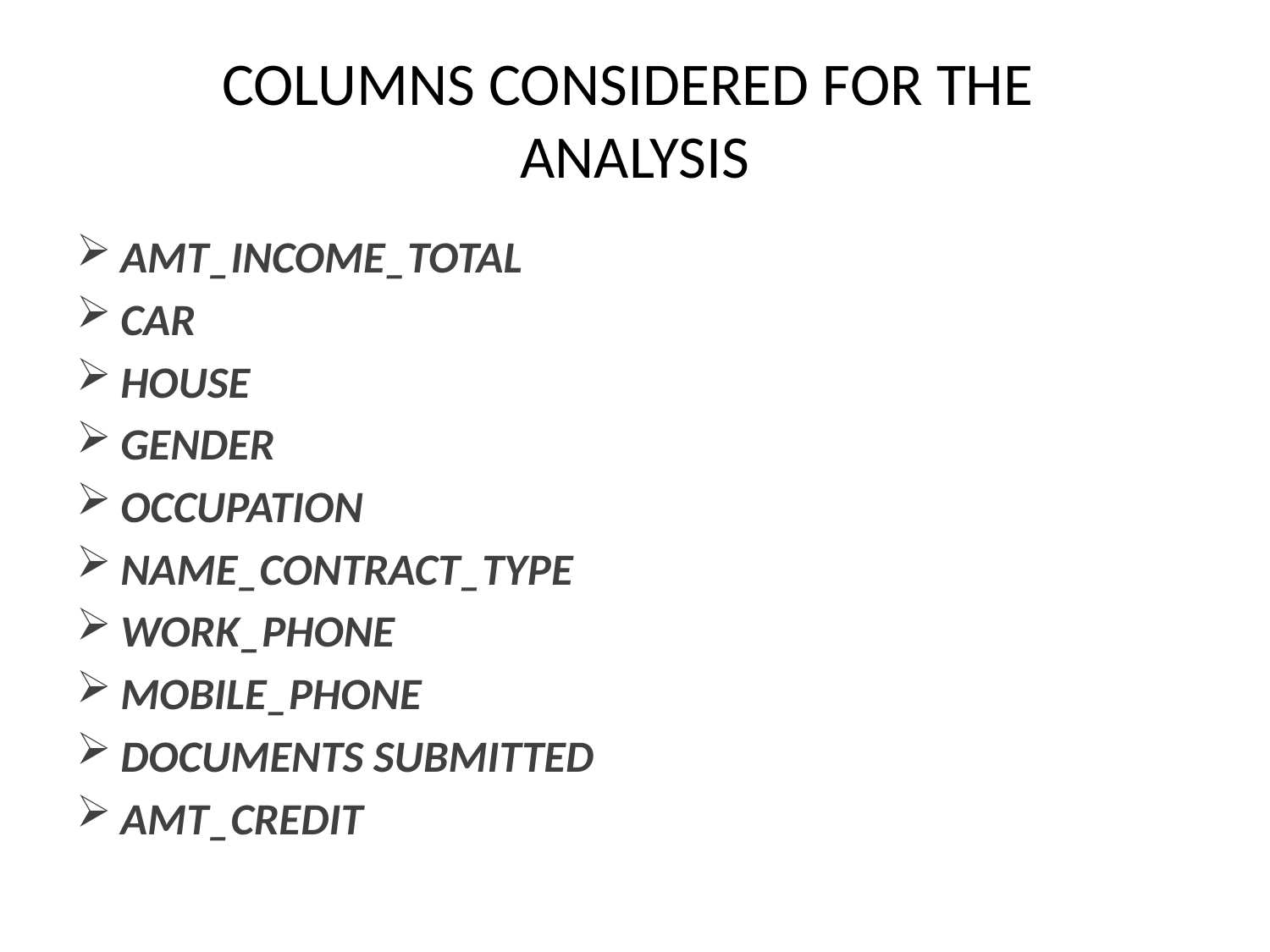

# COLUMNS CONSIDERED FOR THE ANALYSIS
AMT_INCOME_TOTAL
CAR
HOUSE
GENDER
OCCUPATION
NAME_CONTRACT_TYPE
WORK_PHONE
MOBILE_PHONE
DOCUMENTS SUBMITTED
AMT_CREDIT